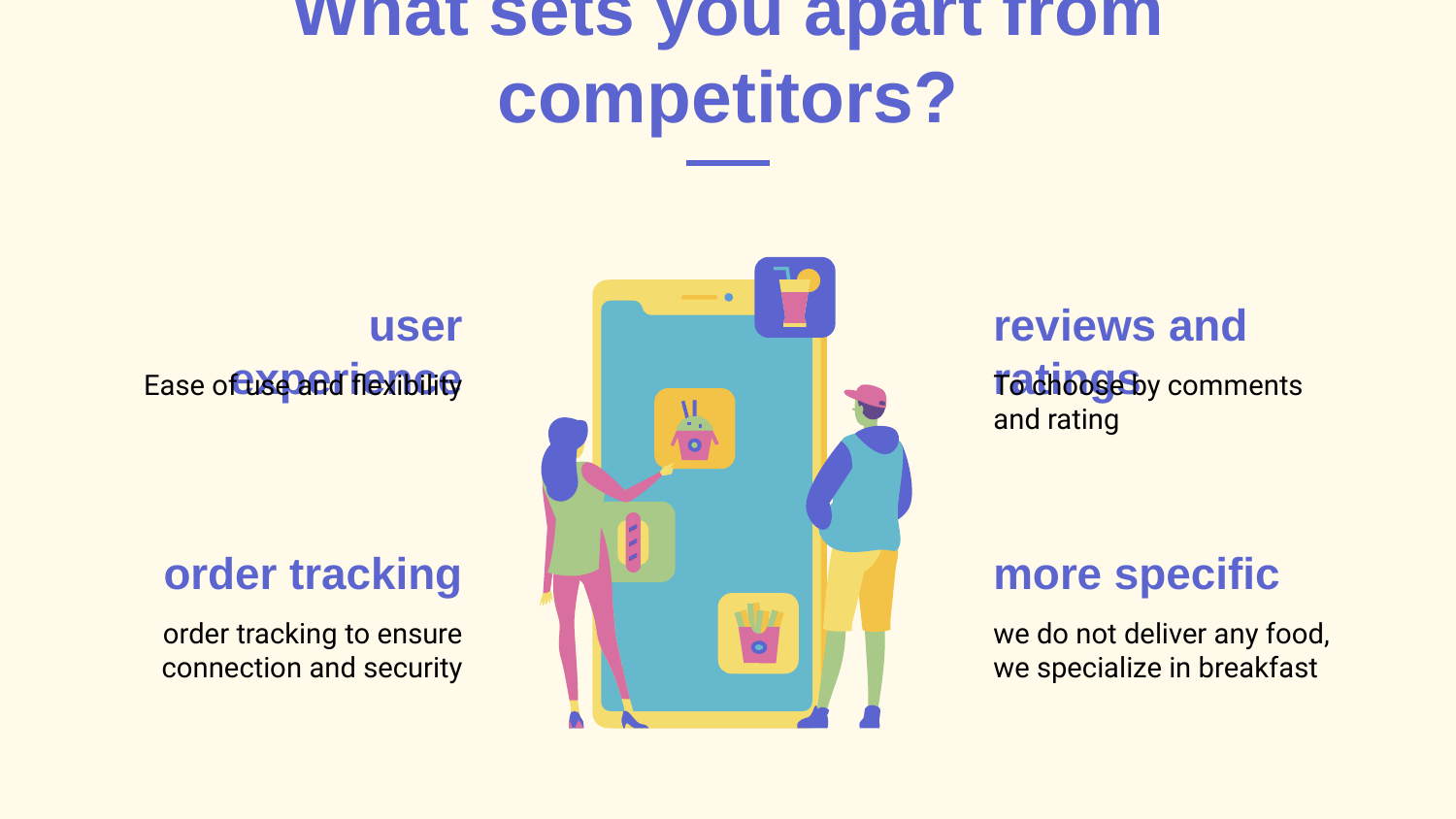

# What sets you apart from competitors?

user experience
reviews and ratings
To choose by comments and rating
Ease of use and flexibility
order tracking
more specific
order tracking to ensure connection and security
we do not deliver any food, we specialize in breakfast